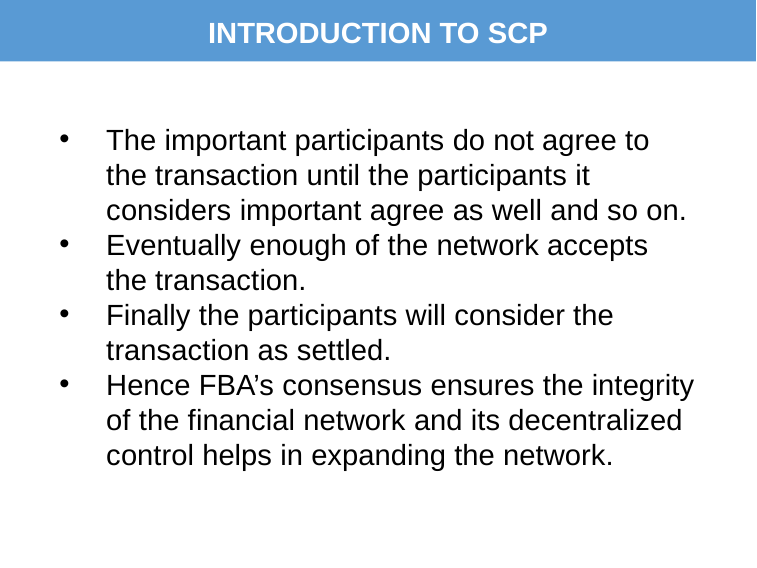

# INTRODUCTION TO SCP
The important participants do not agree to the transaction until the participants it considers important agree as well and so on.
Eventually enough of the network accepts the transaction.
Finally the participants will consider the transaction as settled.
Hence FBA’s consensus ensures the integrity of the financial network and its decentralized control helps in expanding the network.